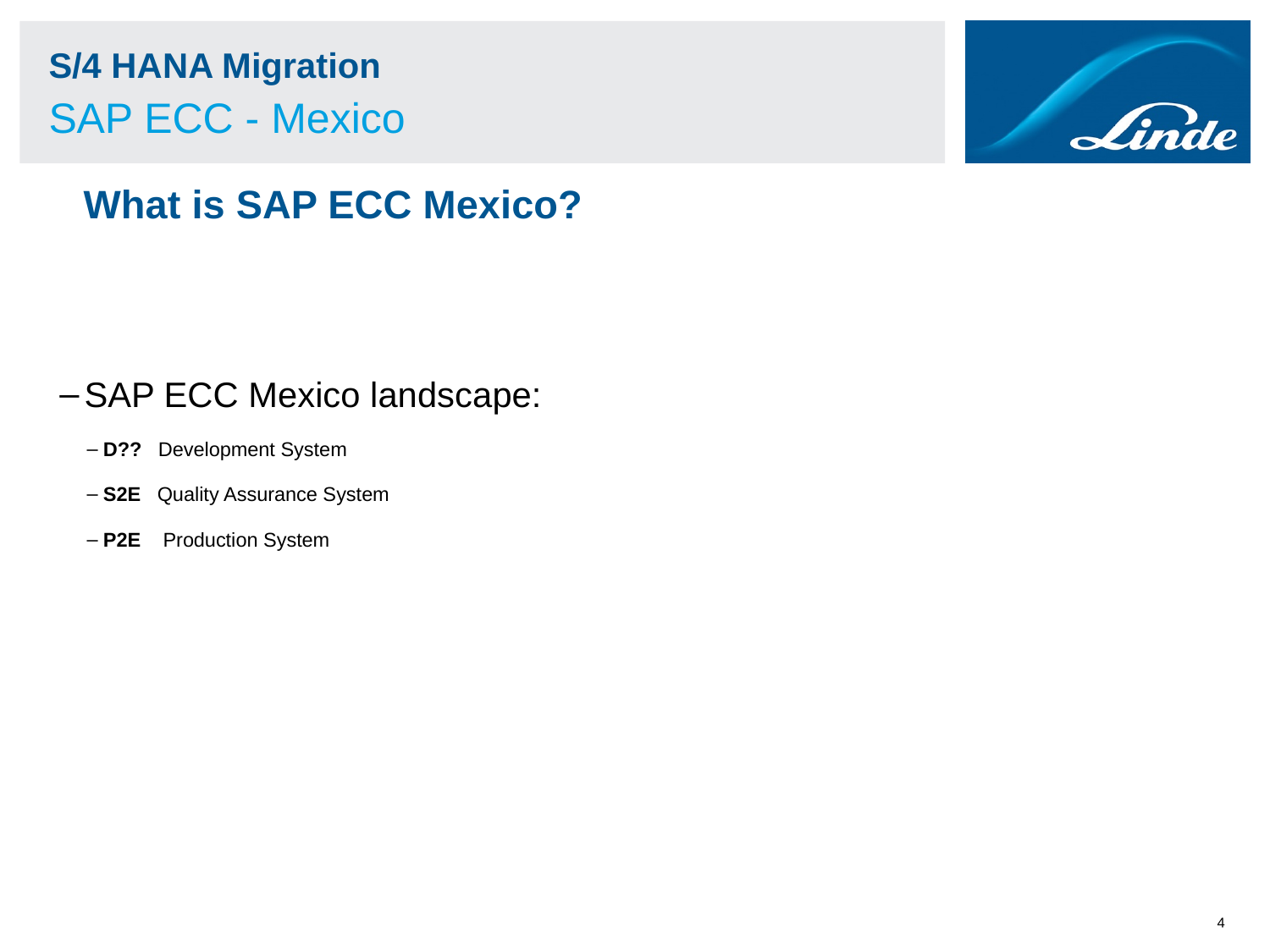

S/4 HANA Migration
SAP ECC - Mexico
# What is SAP ECC Mexico?

SAP ECC Mexico landscape:
D??   Development System
S2E   Quality Assurance System
P2E    Production System